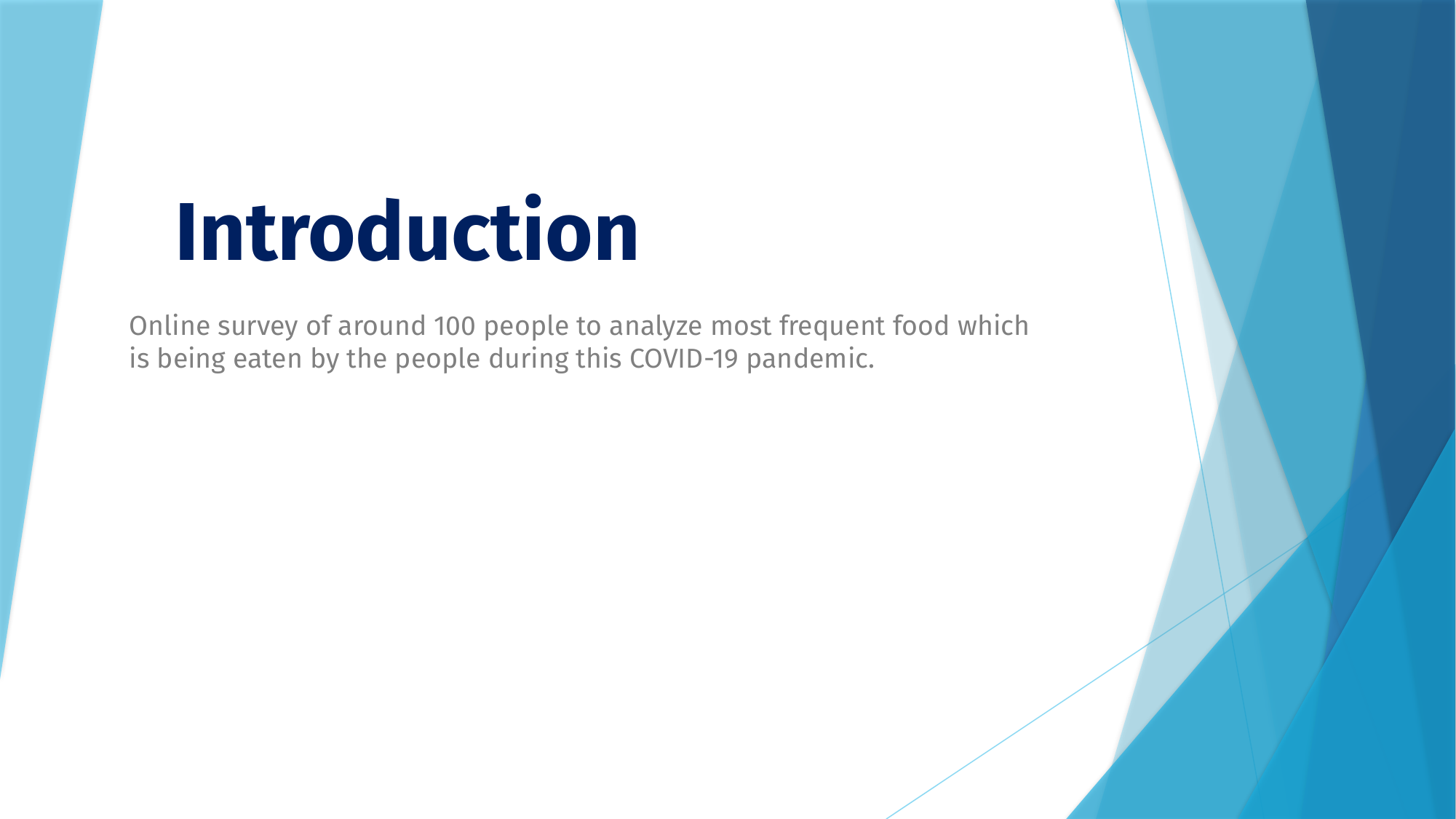

# Introduction
Online survey of around 100 people to analyze most frequent food which is being eaten by the people during this COVID-19 pandemic.